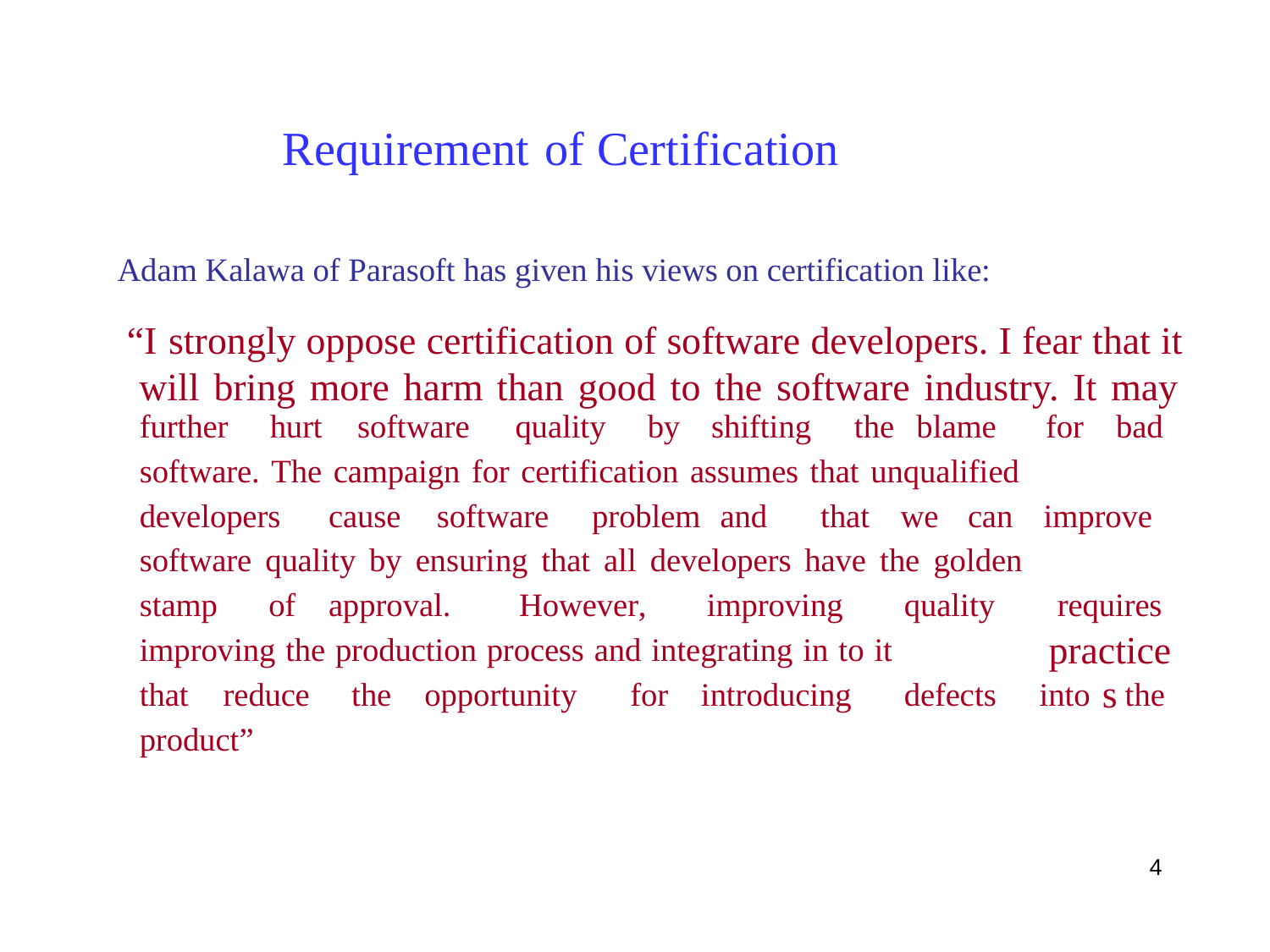

Requirement of Certification
Adam Kalawa of Parasoft has given his views on certification like:
“I strongly oppose certification of software developers. I fear that it will bring more harm than good to the software industry. It may
further
hurt
software
quality
by
shifting
the  blame
for
bad
software. The campaign for certification assumes that unqualified
developers
cause
software
problem  and
that
we
can
improve
software quality by ensuring that all developers have the golden
stamp
of   approval.
However,
improving
quality
requires
practices
improving the production process and integrating in to it
that
reduce
the
opportunity
for
introducing
defects
into
the
product”
4